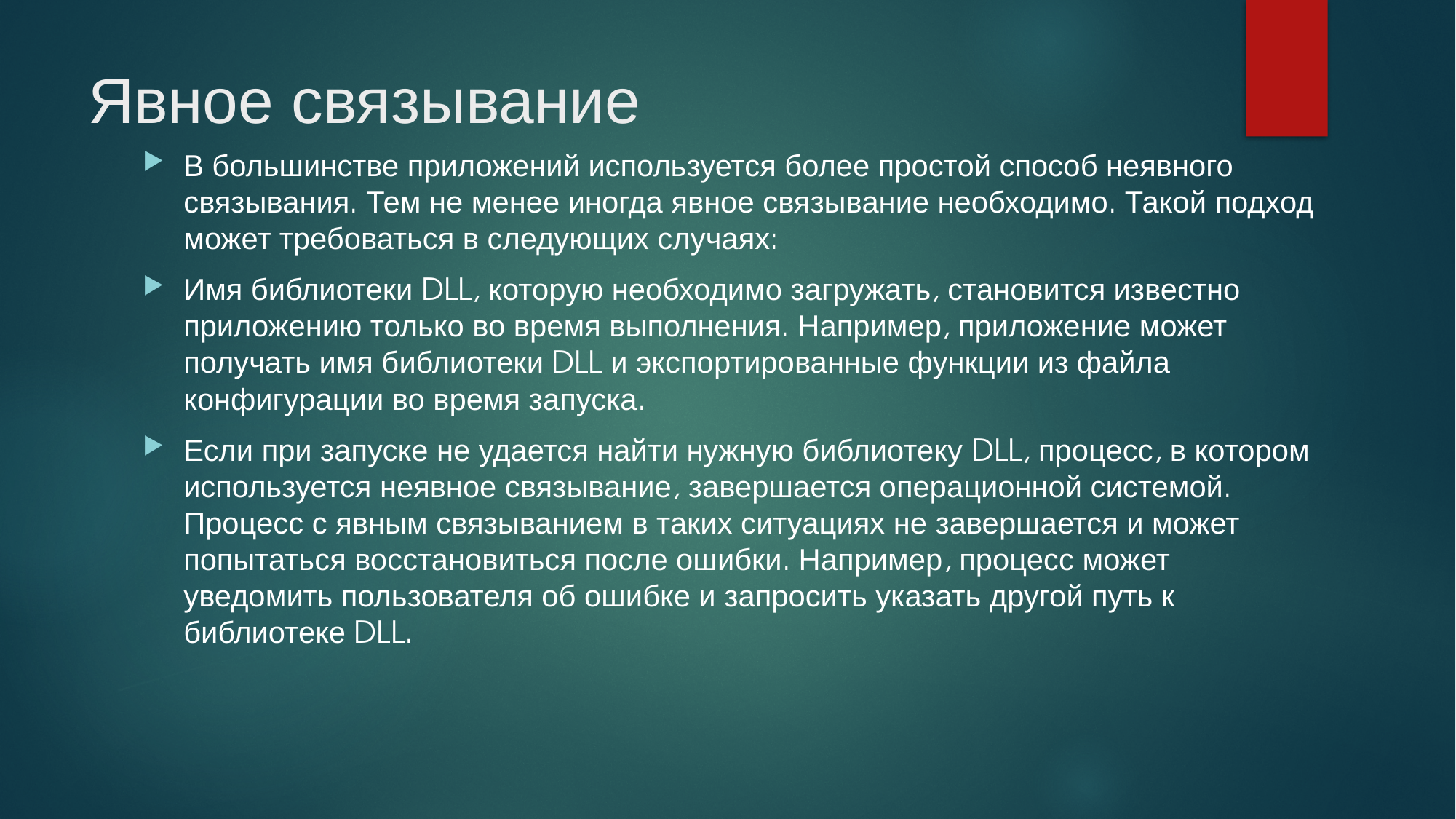

# Явное связывание
В большинстве приложений используется более простой способ неявного связывания. Тем не менее иногда явное связывание необходимо. Такой подход может требоваться в следующих случаях:
Имя библиотеки DLL, которую необходимо загружать, становится известно приложению только во время выполнения. Например, приложение может получать имя библиотеки DLL и экспортированные функции из файла конфигурации во время запуска.
Если при запуске не удается найти нужную библиотеку DLL, процесс, в котором используется неявное связывание, завершается операционной системой. Процесс с явным связыванием в таких ситуациях не завершается и может попытаться восстановиться после ошибки. Например, процесс может уведомить пользователя об ошибке и запросить указать другой путь к библиотеке DLL.